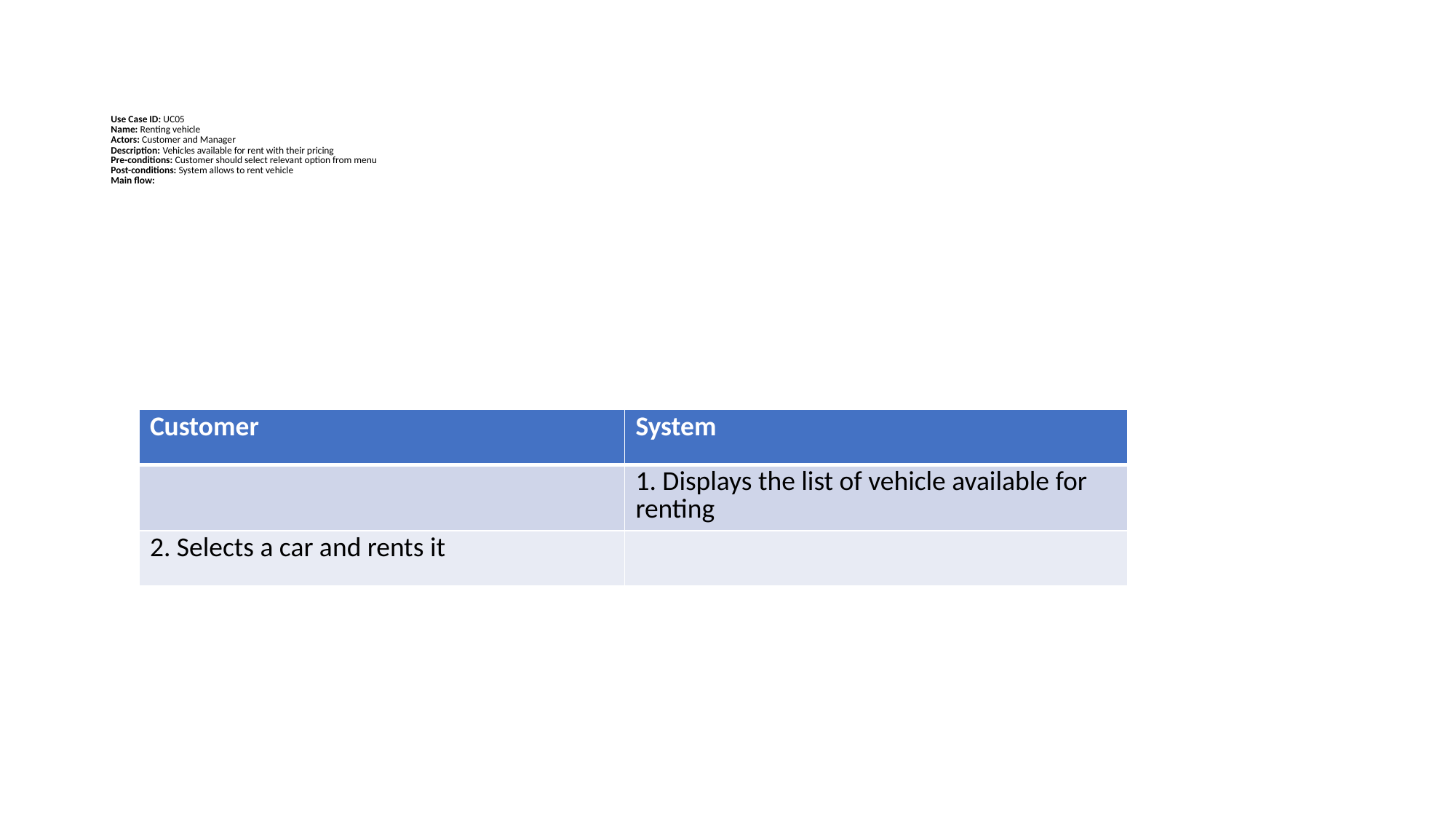

# Use Case ID: UC05 Name: Renting vehicle Actors: Customer and Manager Description: Vehicles available for rent with their pricing Pre-conditions: Customer should select relevant option from menu Post-conditions: System allows to rent vehicle Main flow:
| Customer | System |
| --- | --- |
|  | 1. Displays the list of vehicle available for renting |
| 2. Selects a car and rents it |  |